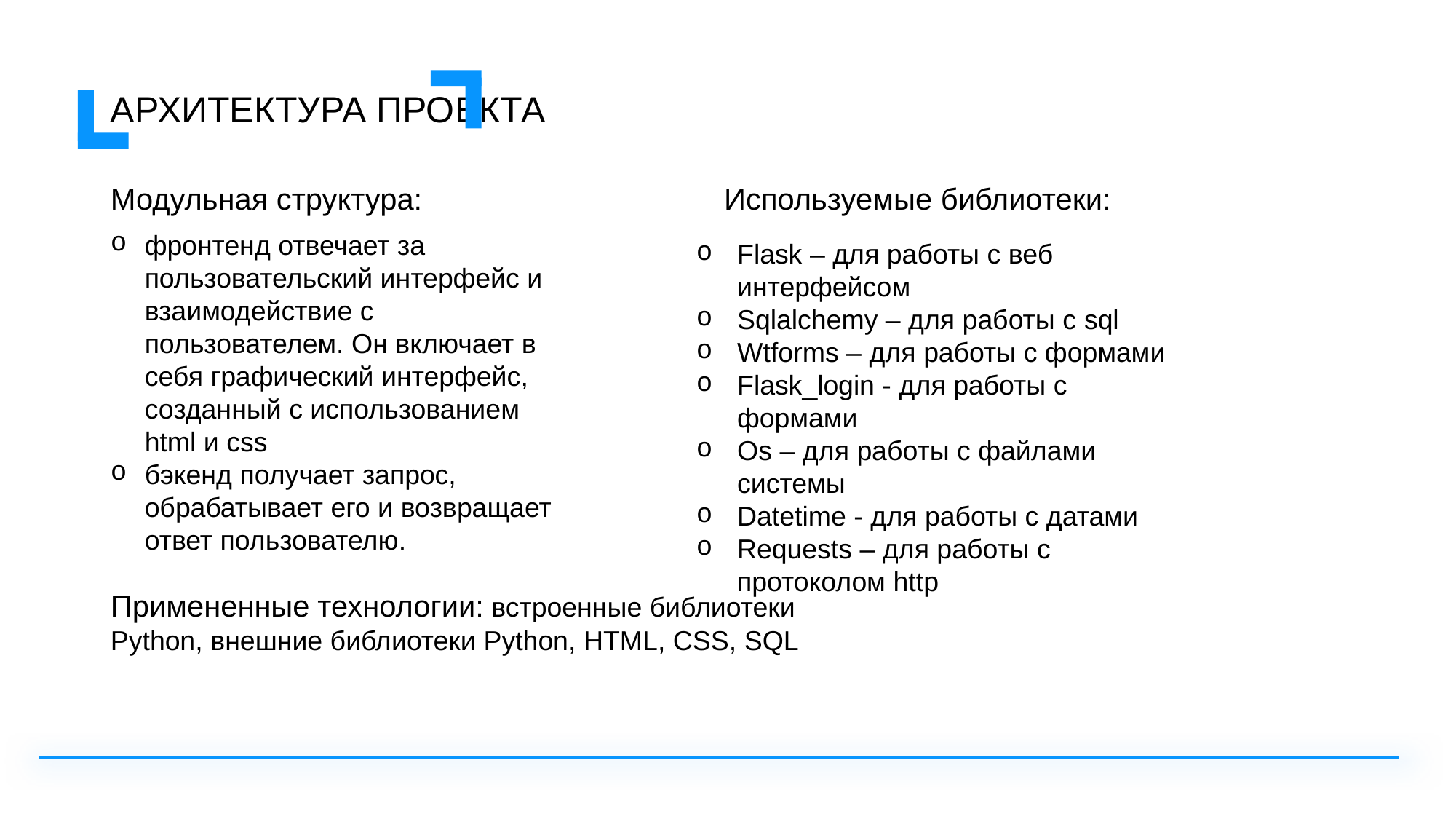

АРХИТЕКТУРА ПРОЕКТА

Модульная структура:

Используемые библиотеки:
фронтенд отвечает за пользовательский интерфейс и взаимодействие с пользователем. Он включает в себя графический интерфейс, созданный с использованием html и css
бэкенд получает запрос, обрабатывает его и возвращает ответ пользователю.

Flask – для работы с веб интерфейсом
Sqlalchemy – для работы с sql
Wtforms – для работы с формами
Flask_login - для работы с формами
Os – для работы с файлами системы
Datetime - для работы с датами
Requests – для работы с протоколом http
Примененные технологии: встроенные библиотеки Python, внешние библиотеки Python, HTML, CSS, SQL